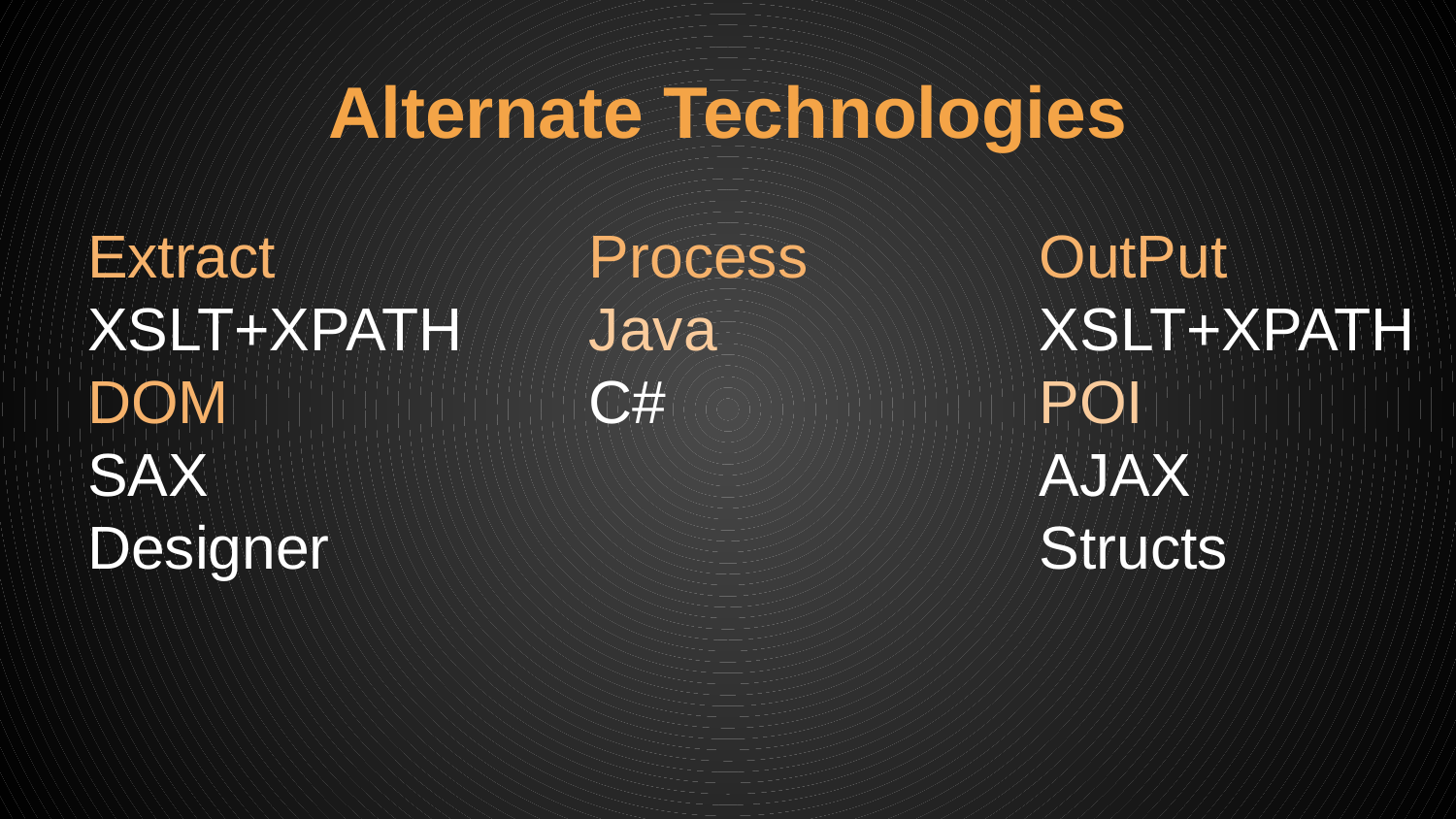

# Alternate Technologies
Extract
XSLT+XPATH
DOM
SAX
Designer
Process
Java
C#
OutPut
XSLT+XPATH
POI
AJAX
Structs